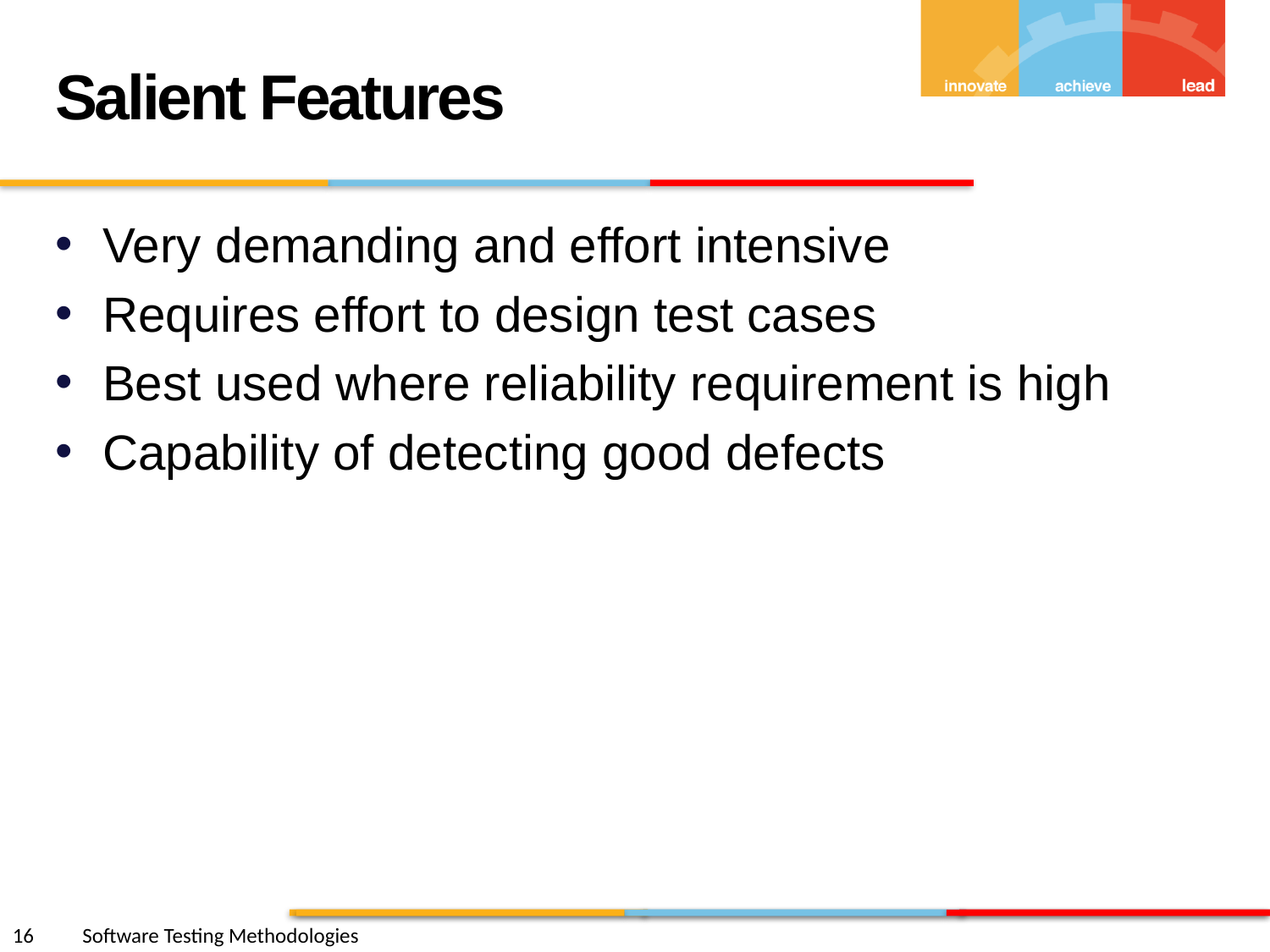

Salient Features
Very demanding and effort intensive
Requires effort to design test cases
Best used where reliability requirement is high
Capability of detecting good defects